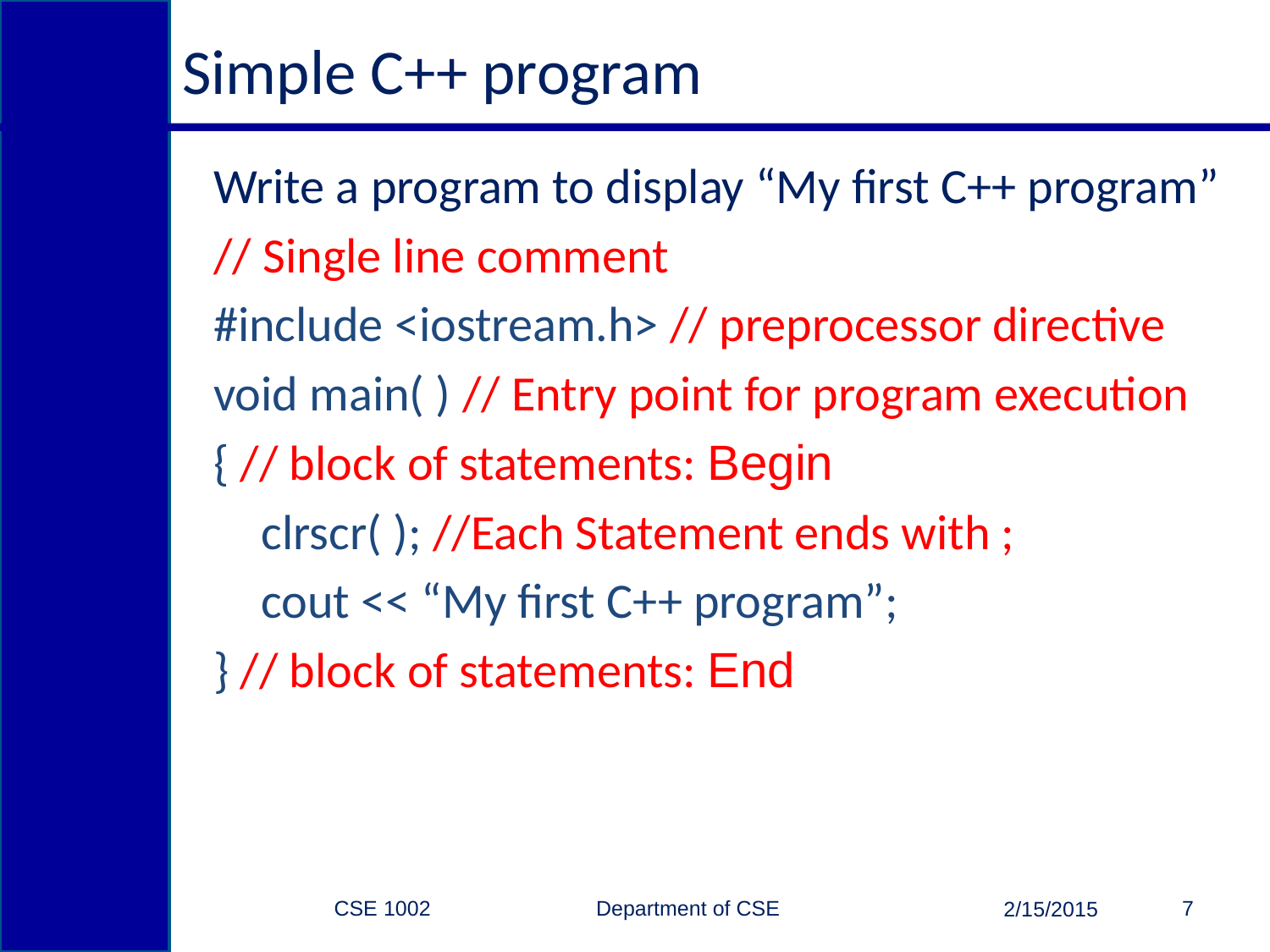

# Simple C++ program
Write a program to display “My first C++ program”
// Single line comment
#include <iostream.h> // preprocessor directive
void main( ) // Entry point for program execution
{ // block of statements: Begin
	clrscr( ); //Each Statement ends with ;
	cout << “My first C++ program”;
} // block of statements: End
CSE 1002                            Department of CSE
7
2/15/2015